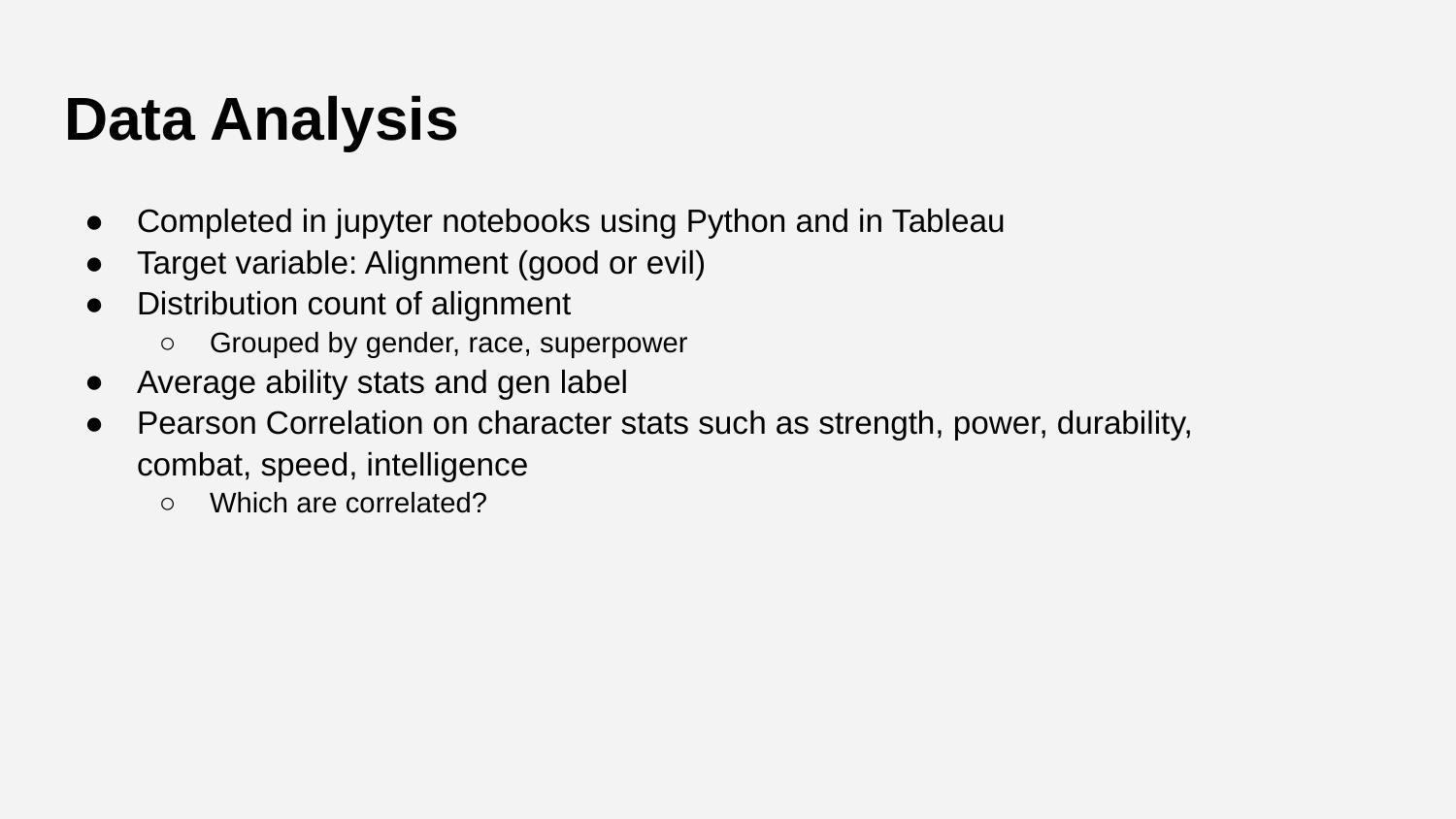

# Data Analysis
Completed in jupyter notebooks using Python and in Tableau
Target variable: Alignment (good or evil)
Distribution count of alignment
Grouped by gender, race, superpower
Average ability stats and gen label
Pearson Correlation on character stats such as strength, power, durability, combat, speed, intelligence
Which are correlated?